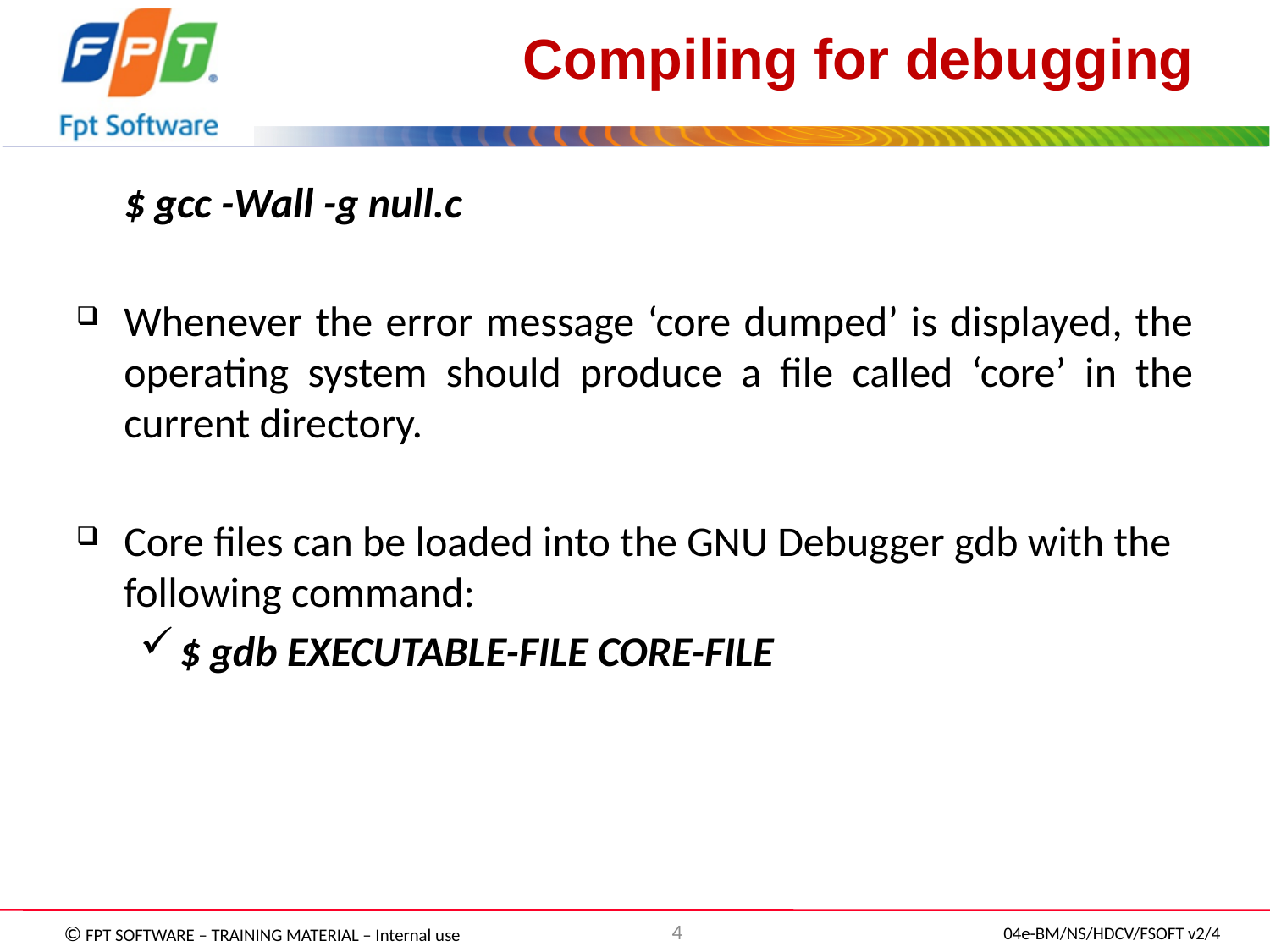

# Compiling for debugging
	$ gcc -Wall -g null.c

Whenever the error message ‘core dumped’ is displayed, the operating system should produce a file called ‘core’ in the current directory.

Core files can be loaded into the GNU Debugger gdb with the following command:
$ gdb EXECUTABLE-FILE CORE-FILE
4